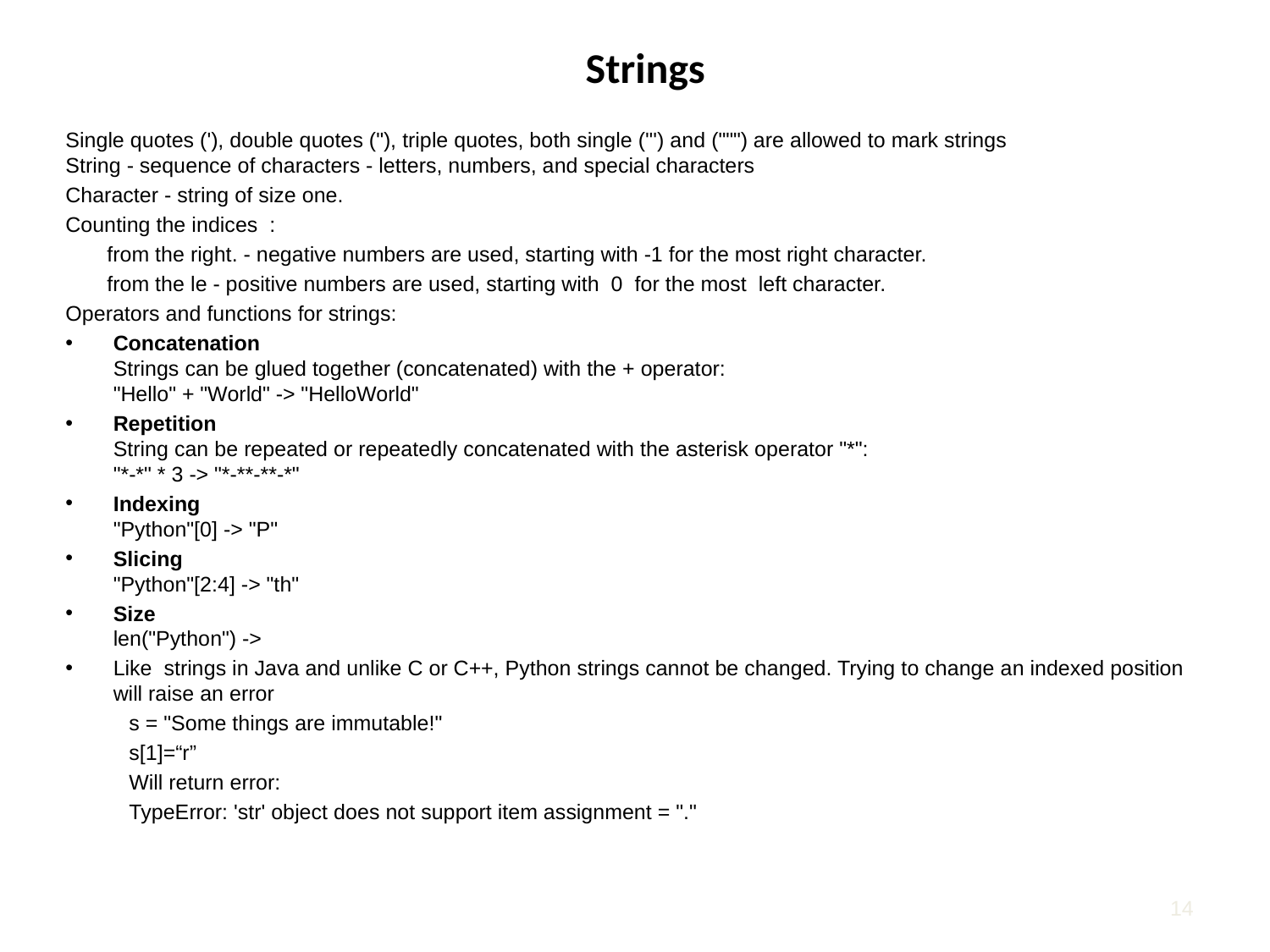

# Strings
Single quotes ('), double quotes ("), triple quotes, both single (''') and (""") are allowed to mark strings
String - sequence of characters - letters, numbers, and special characters
Character - string of size one.
Counting the indices  :
       from the right. - negative numbers are used, starting with -1 for the most right character.
       from the le - positive numbers are used, starting with  0  for the most  left character.
Operators and functions for strings:
Concatenation
Strings can be glued together (concatenated) with the + operator:
"Hello" + "World" -> "HelloWorld"
Repetition
String can be repeated or repeatedly concatenated with the asterisk operator "*":
"*-*" * 3 -> "*-**-**-*"
Indexing
"Python"[0] -> "P"
Slicing
"Python"[2:4] -> "th"
Size
len("Python") ->
Like  strings in Java and unlike C or C++, Python strings cannot be changed. Trying to change an indexed position will raise an error
s = "Some things are immutable!"
s[1]=“r”
Will return error:
TypeError: 'str' object does not support item assignment = "."
14